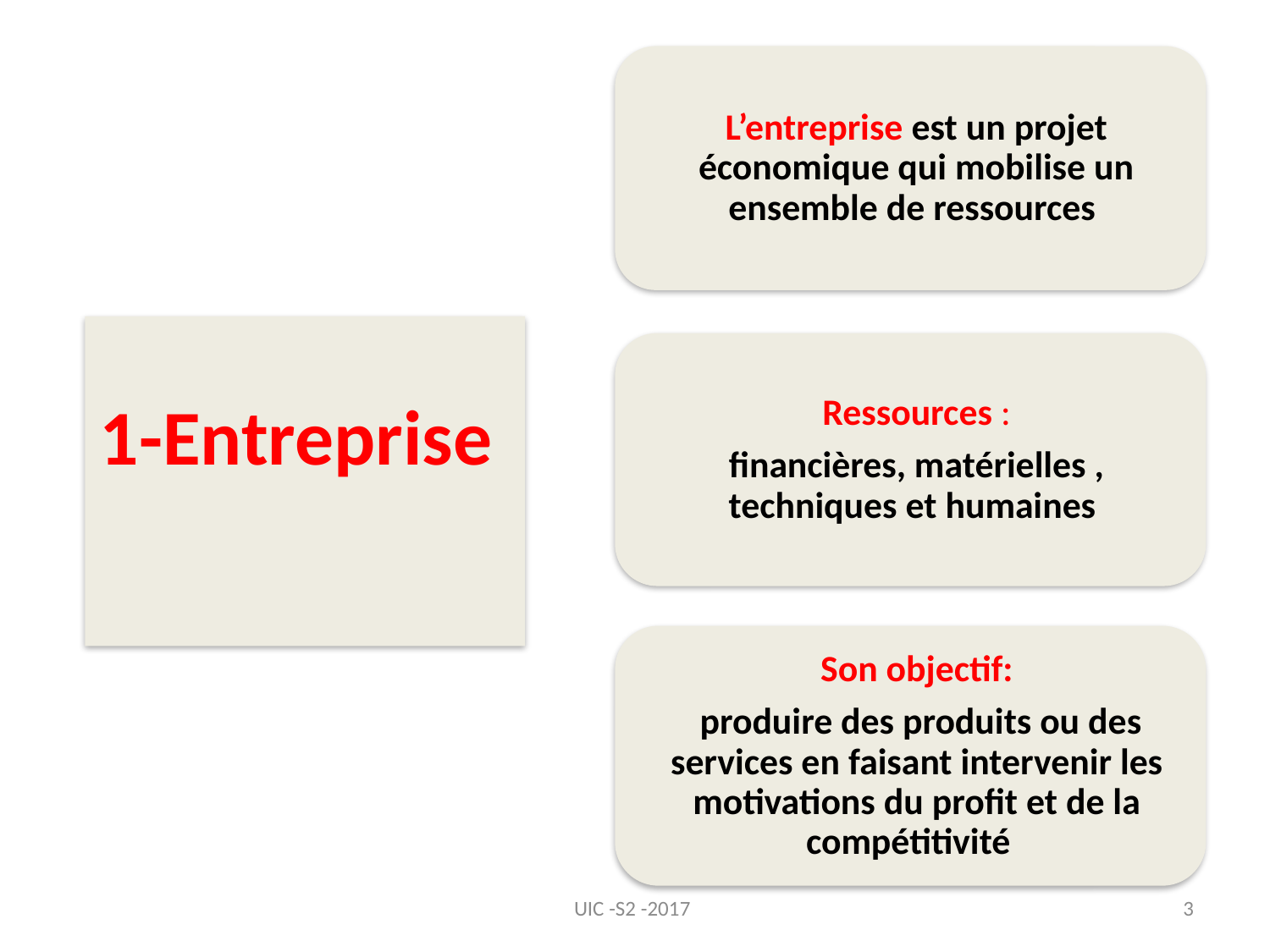

L’entreprise est un projet économique qui mobilise un ensemble de ressources
Ressources :
financières, matérielles , techniques et humaines
Son objectif:
 produire des produits ou des services en faisant intervenir les motivations du profit et de la compétitivité
# 1-Entreprise

UIC -S2 -2017
3